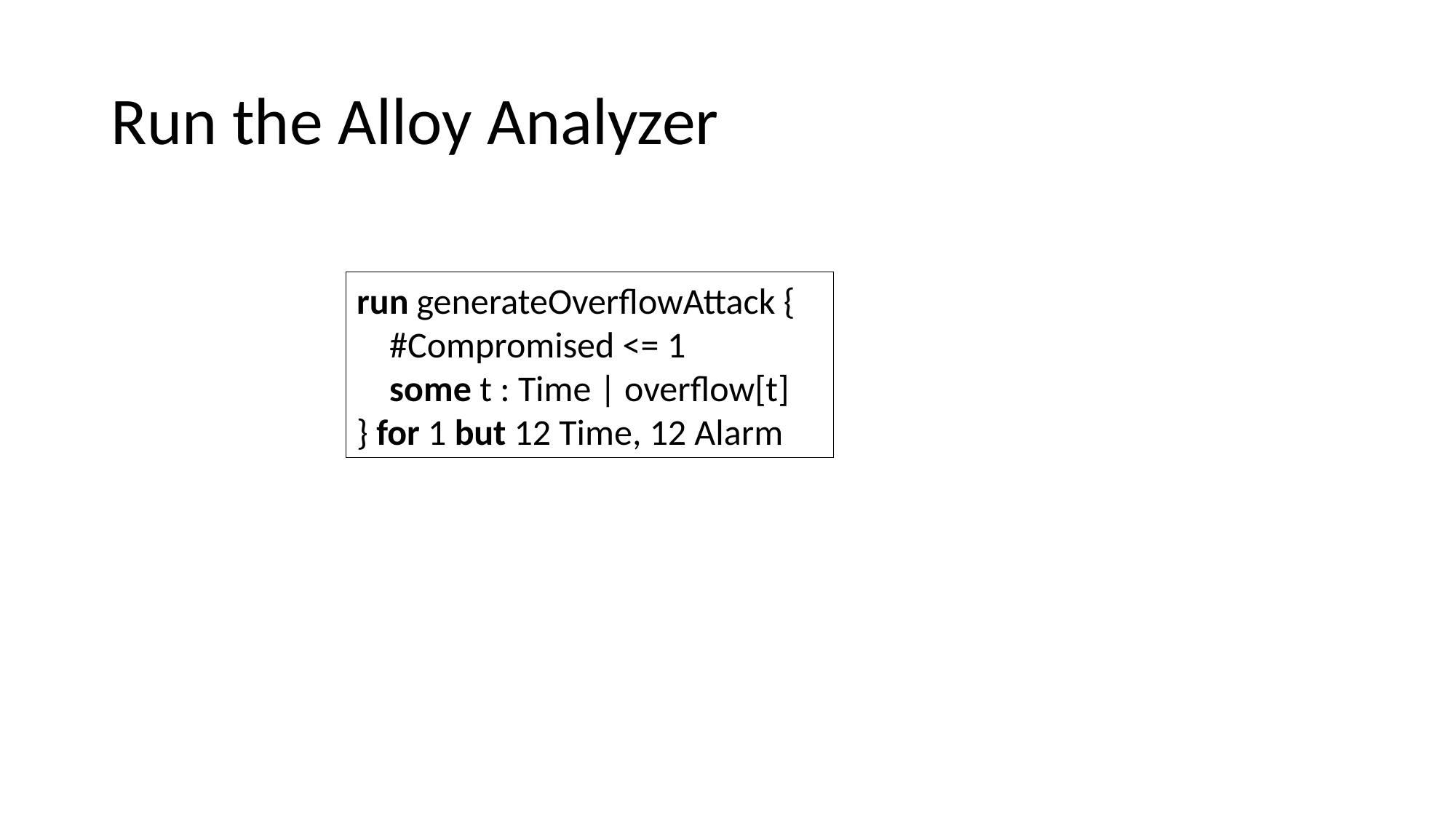

# Run the Alloy Analyzer
run generateOverflowAttack {
    #Compromised <= 1
    some t : Time | overflow[t]
} for 1 but 12 Time, 12 Alarm